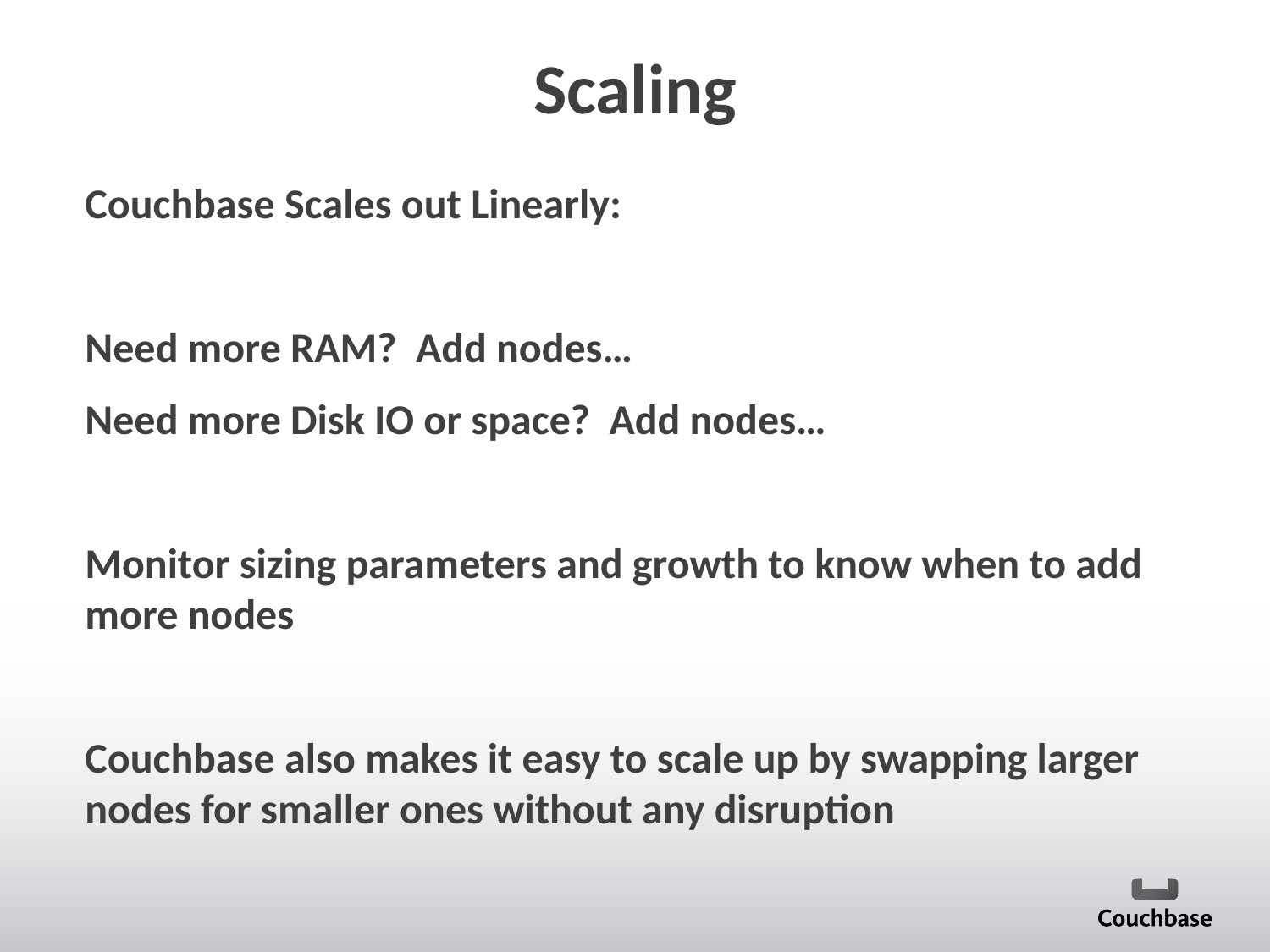

# Scaling
Couchbase Scales out Linearly:

Need more RAM?  Add nodes…
Need more Disk IO or space?  Add nodes…

Monitor sizing parameters and growth to know when to add more nodes

Couchbase also makes it easy to scale up by swapping larger nodes for smaller ones without any disruption